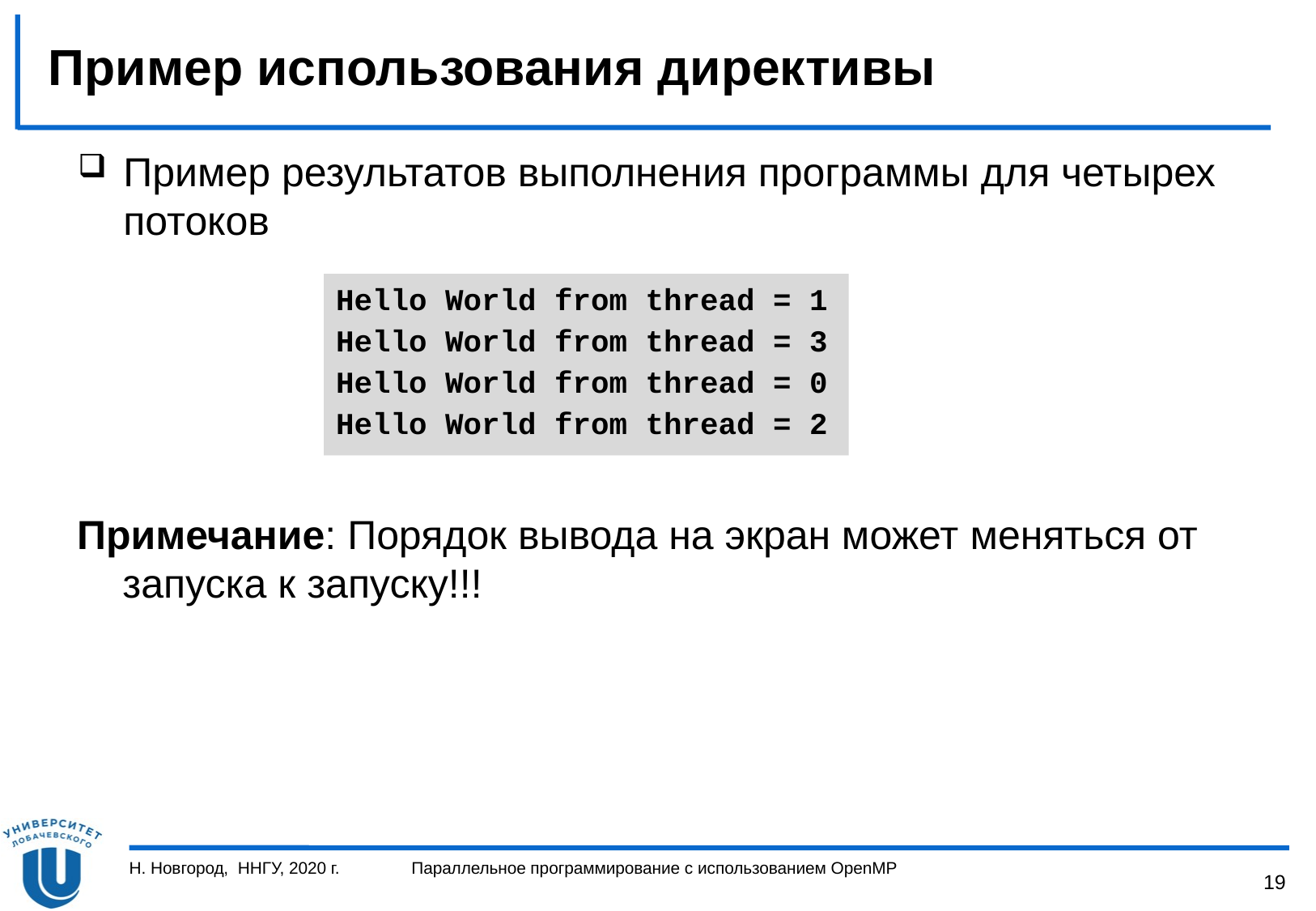

# Пример использования директивы
Пример результатов выполнения программы для четырех потоков
Hello World from thread = 1
Hello World from thread = 3
Hello World from thread = 0
Hello World from thread = 2

Примечание: Порядок вывода на экран может меняться от запуска к запуску!!!
Н. Новгород,  ННГУ, 2020 г.
Параллельное программирование с использованием OpenMP
19